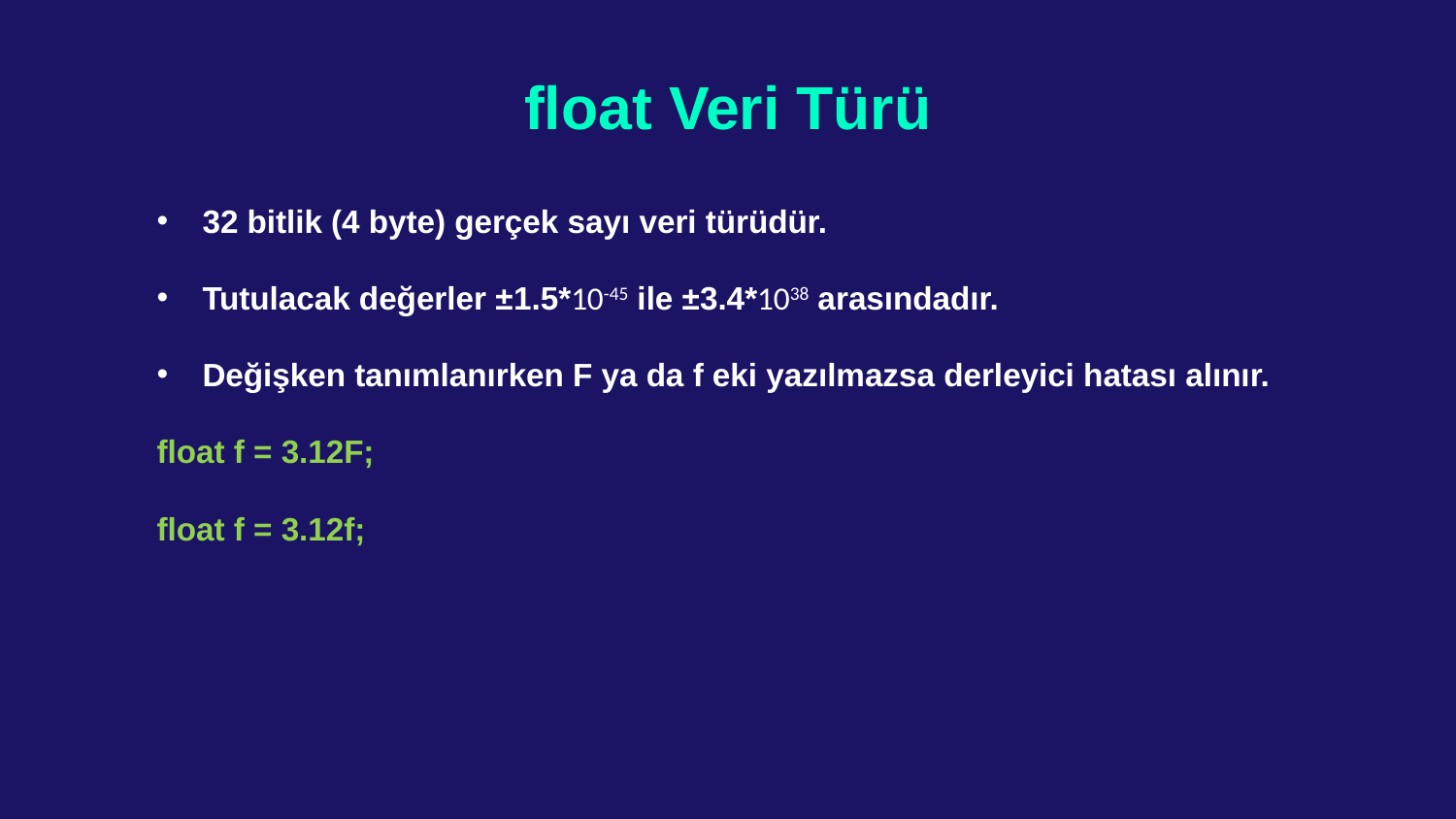

# float Veri Türü
32 bitlik (4 byte) gerçek sayı veri türüdür.
Tutulacak değerler ±1.5*10-45 ile ±3.4*1038 arasındadır.
Değişken tanımlanırken F ya da f eki yazılmazsa derleyici hatası alınır.
float f = 3.12F;
float f = 3.12f;